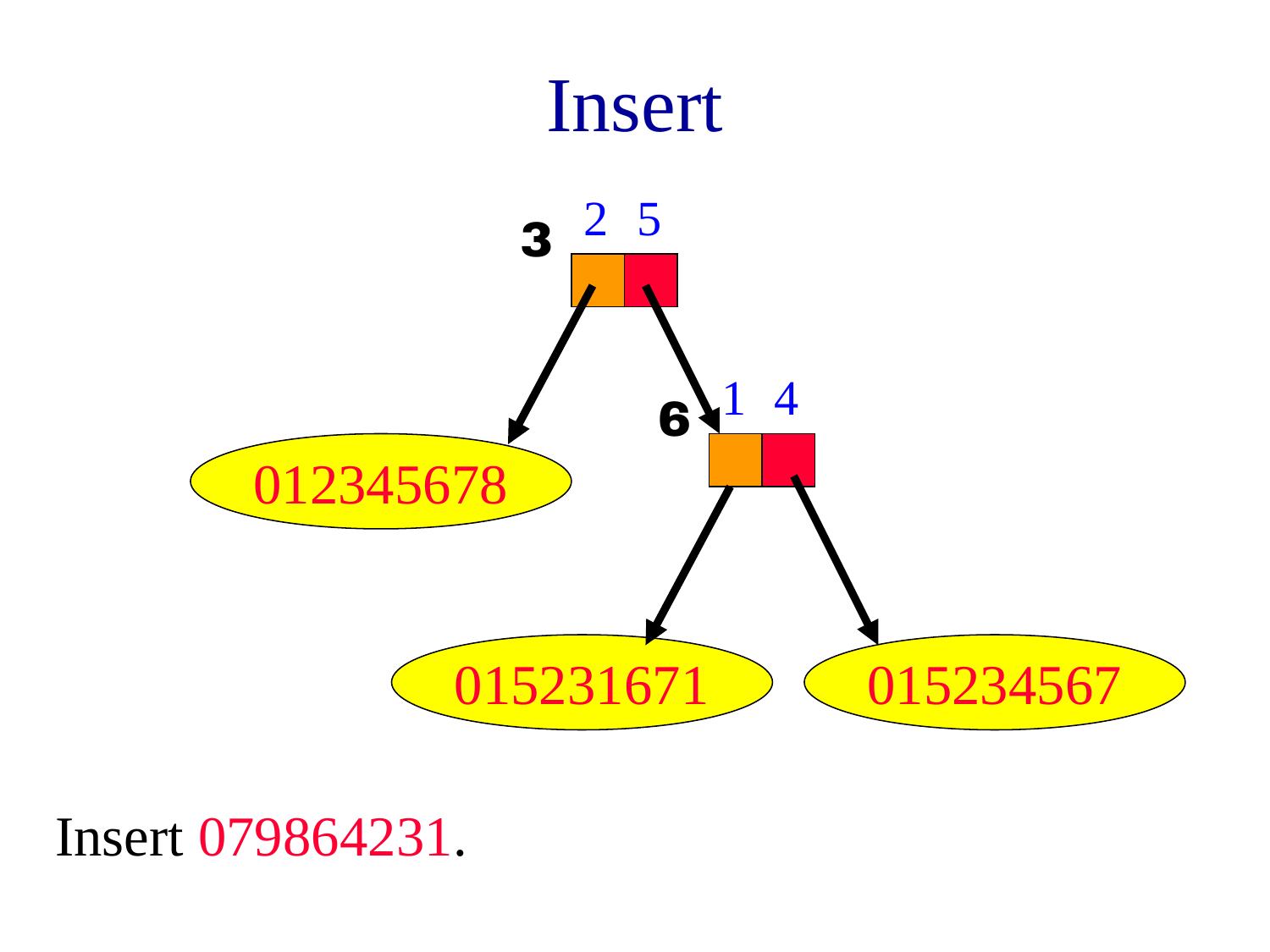

# Insert
2
5
3

1
4
6
012345678

015231671
015234567
Insert 079864231.